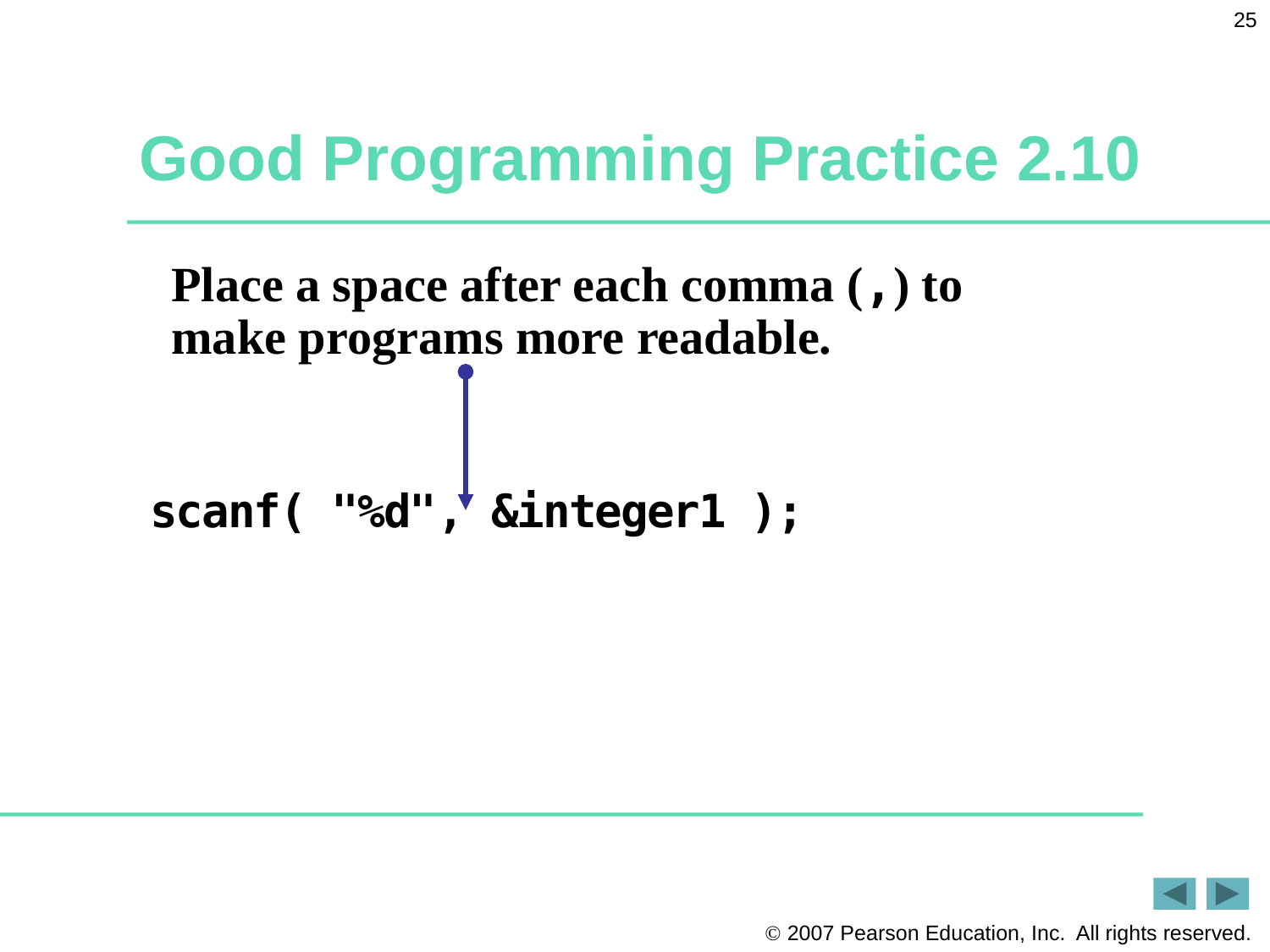

25
# Good Programming Practice 2.10
Place a space after each comma (,) to make programs more readable.
scanf( "%d", &integer1 );